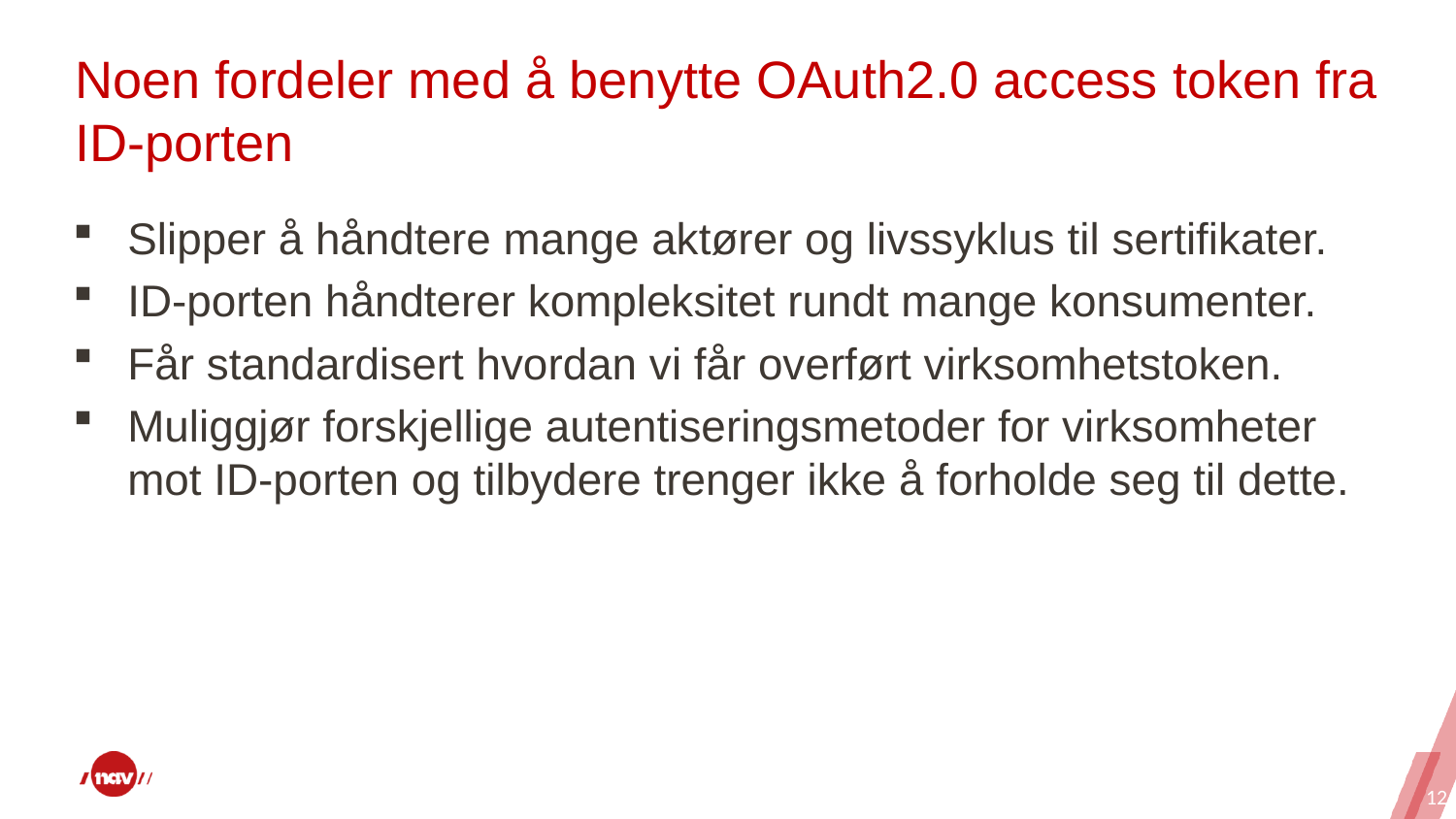

# Noen fordeler med å benytte OAuth2.0 access token fra ID-porten
Slipper å håndtere mange aktører og livssyklus til sertifikater.
ID-porten håndterer kompleksitet rundt mange konsumenter.
Får standardisert hvordan vi får overført virksomhetstoken.
Muliggjør forskjellige autentiseringsmetoder for virksomheter mot ID-porten og tilbydere trenger ikke å forholde seg til dette.